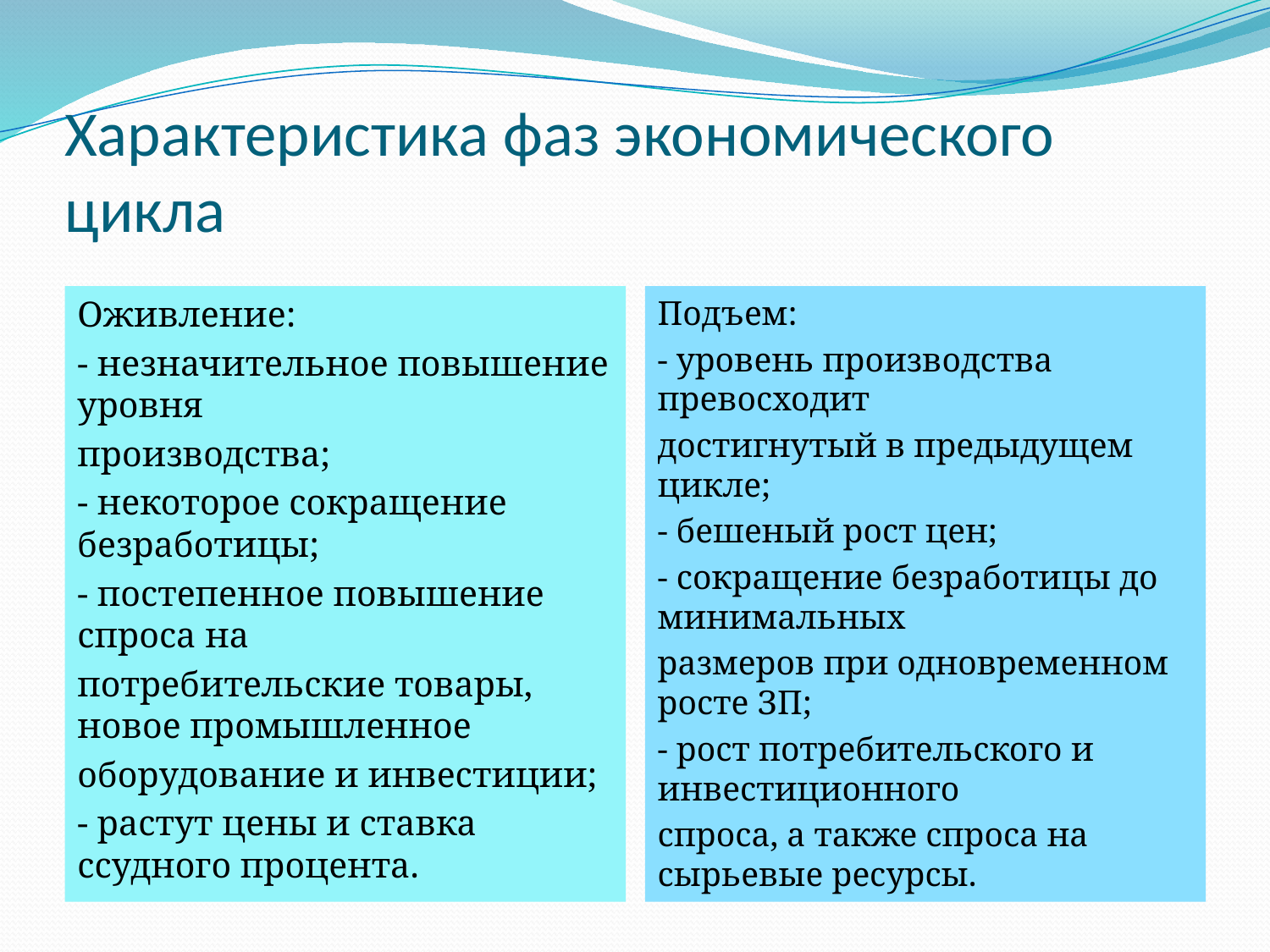

# Характеристика фаз экономического цикла
Оживление:
- незначительное повышение уровня
производства;
- некоторое сокращение безработицы;
- постепенное повышение спроса на
потребительские товары, новое промышленное
оборудование и инвестиции;
- растут цены и ставка ссудного процента.
Подъем:
- уровень производства превосходит
достигнутый в предыдущем цикле;
- бешеный рост цен;
- сокращение безработицы до минимальных
размеров при одновременном росте ЗП;
- рост потребительского и инвестиционного
спроса, а также спроса на сырьевые ресурсы.